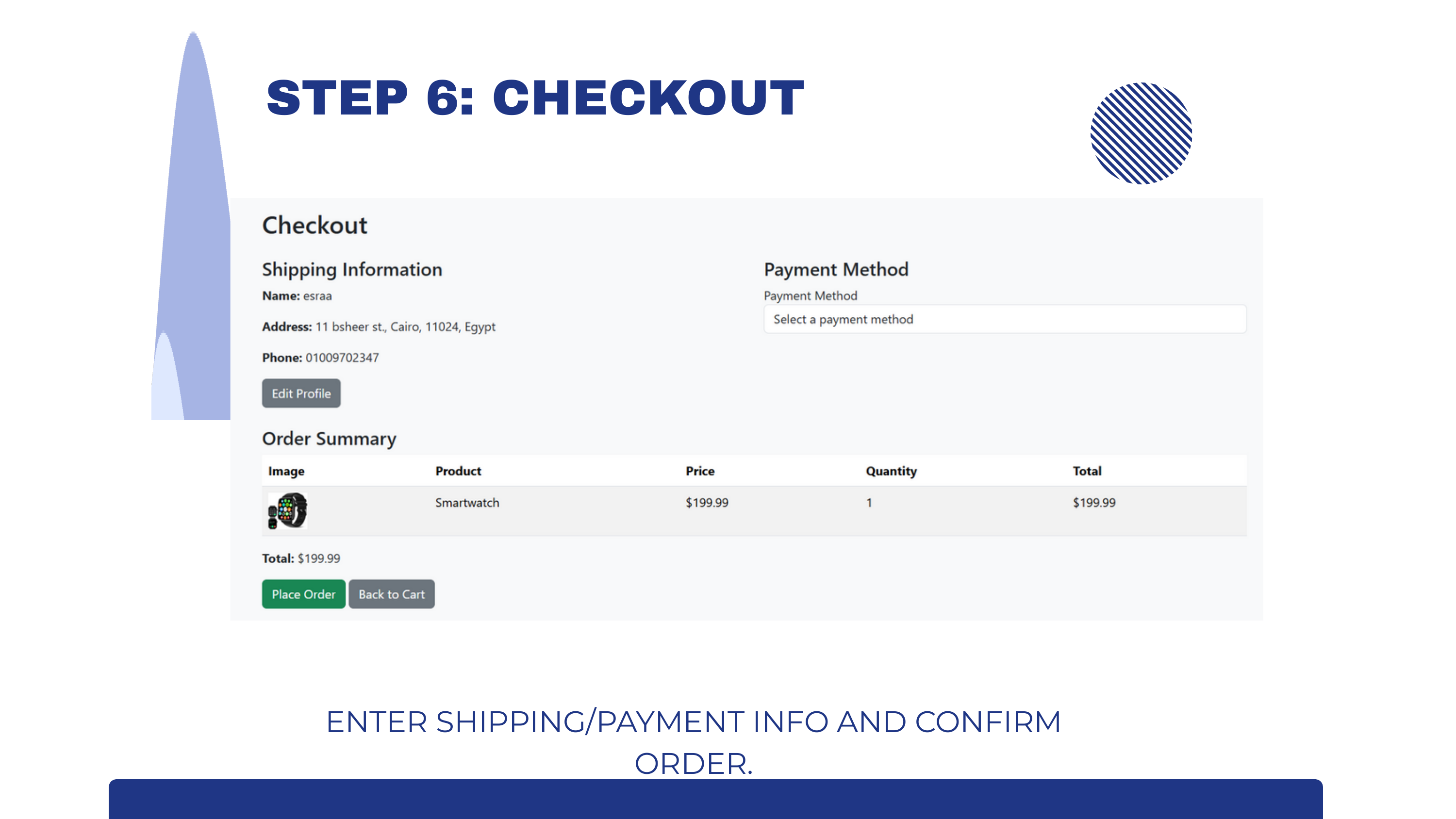

STEP 6: CHECKOUT

ENTER SHIPPING/PAYMENT INFO AND CONFIRM ORDER.